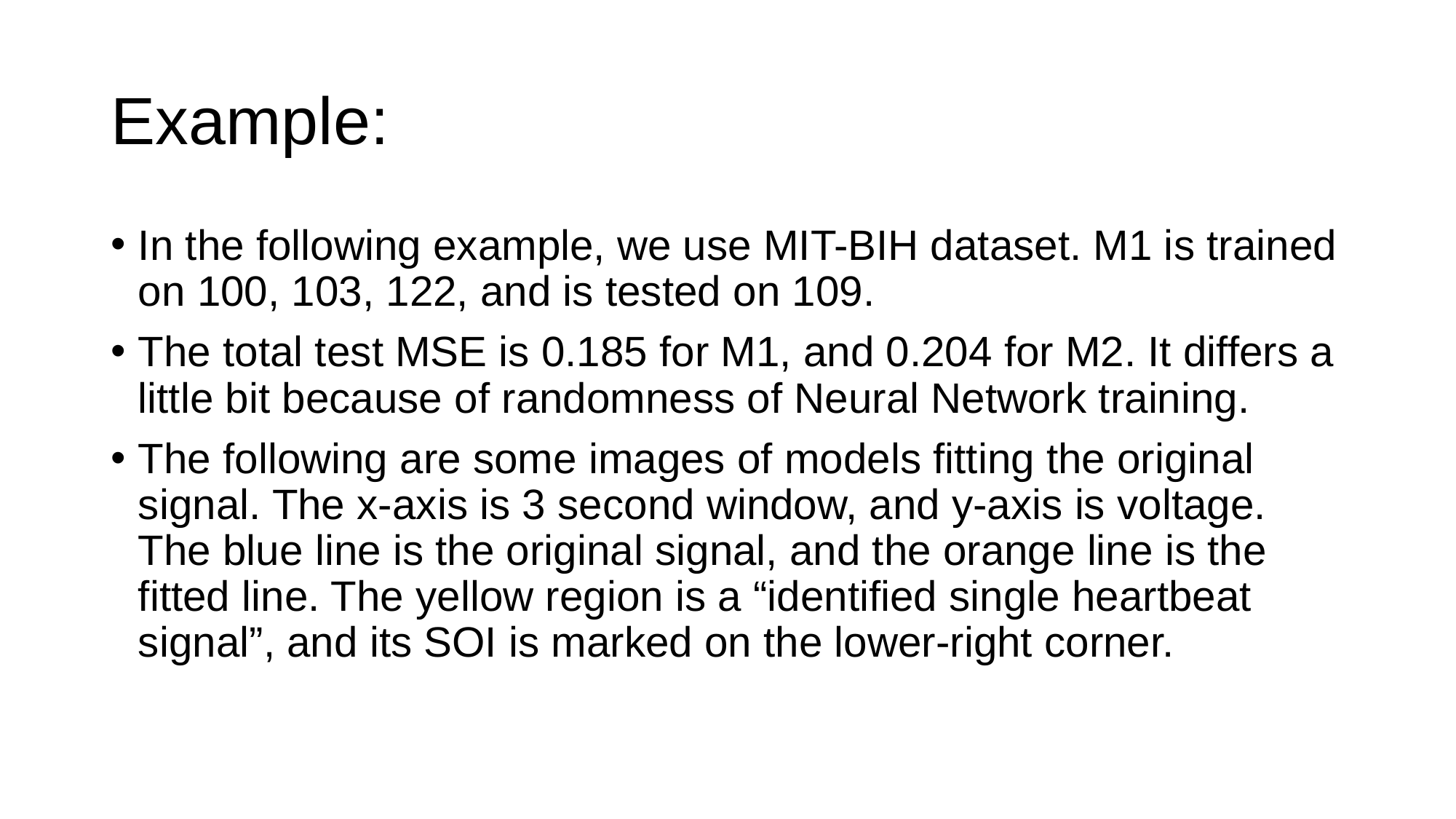

# Example:
In the following example, we use MIT-BIH dataset. M1 is trained on 100, 103, 122, and is tested on 109.
The total test MSE is 0.185 for M1, and 0.204 for M2. It differs a little bit because of randomness of Neural Network training.
The following are some images of models fitting the original signal. The x-axis is 3 second window, and y-axis is voltage. The blue line is the original signal, and the orange line is the fitted line. The yellow region is a “identified single heartbeat signal”, and its SOI is marked on the lower-right corner.